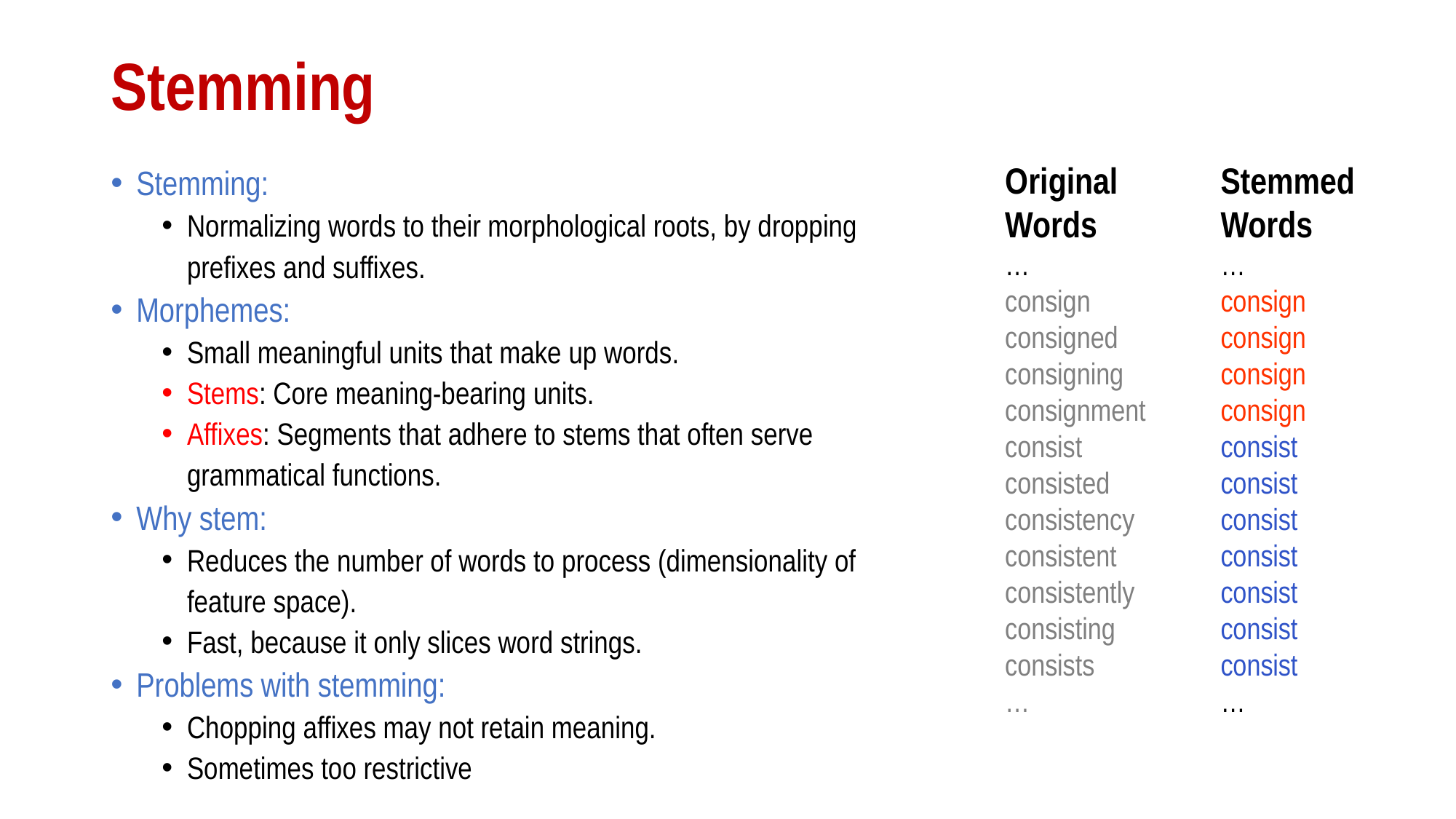

# Stemming
Stemming:
Normalizing words to their morphological roots, by dropping prefixes and suffixes.
Morphemes:
Small meaningful units that make up words.
Stems: Core meaning-bearing units.
Affixes: Segments that adhere to stems that often serve grammatical functions.
Why stem:
Reduces the number of words to process (dimensionality of feature space).
Fast, because it only slices word strings.
Problems with stemming:
Chopping affixes may not retain meaning.
Sometimes too restrictive

Original
Words
…
consign
consigned
consigning
consignment
consist
consisted
consistency
consistent
consistently
consisting
consists
…
Stemmed
Words
…
consign
consign
consign
consign
consist
consist
consist
consist
consist
consist
consist
…